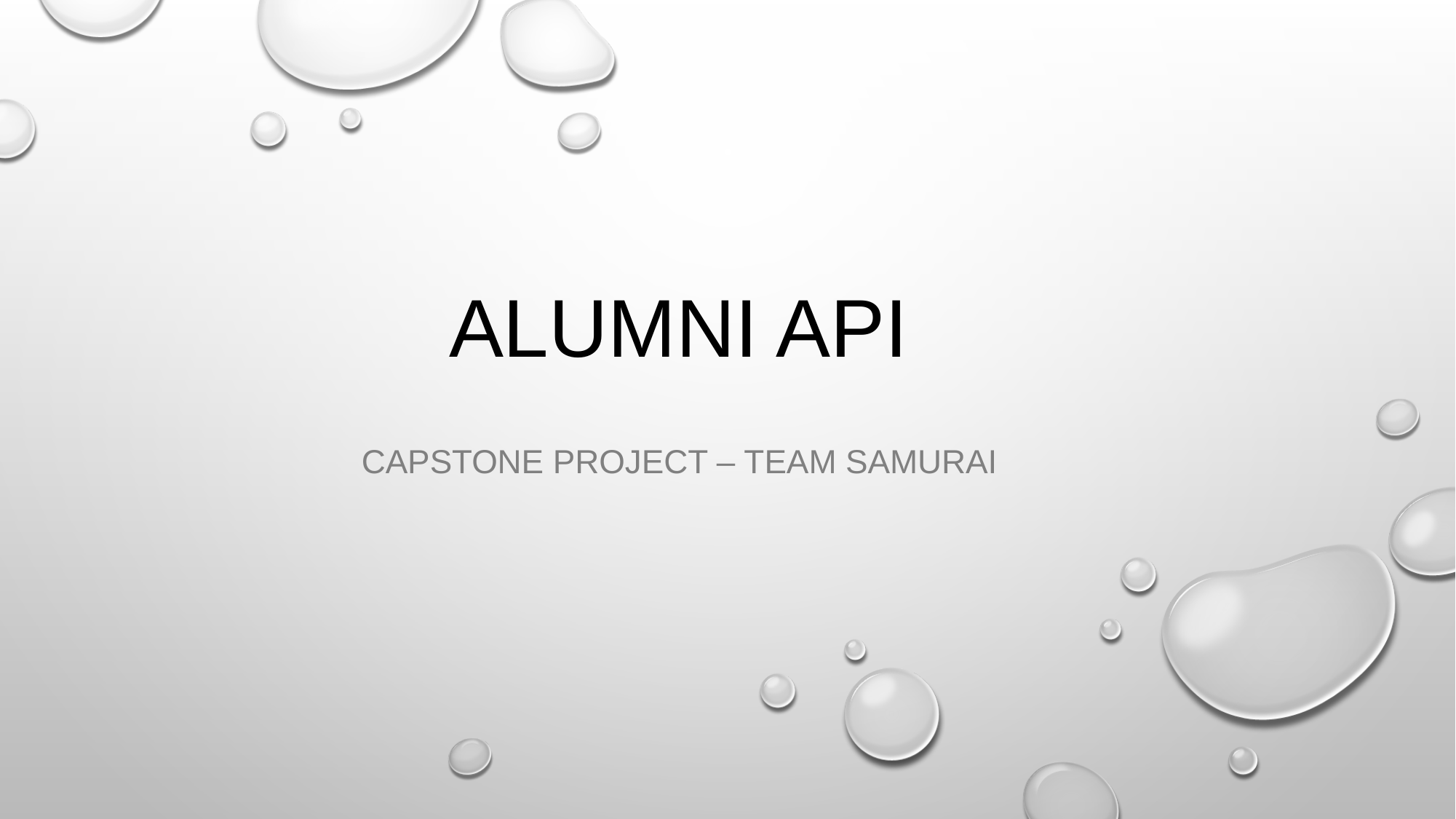

# Alumni API
Capstone Project – Team Samurai